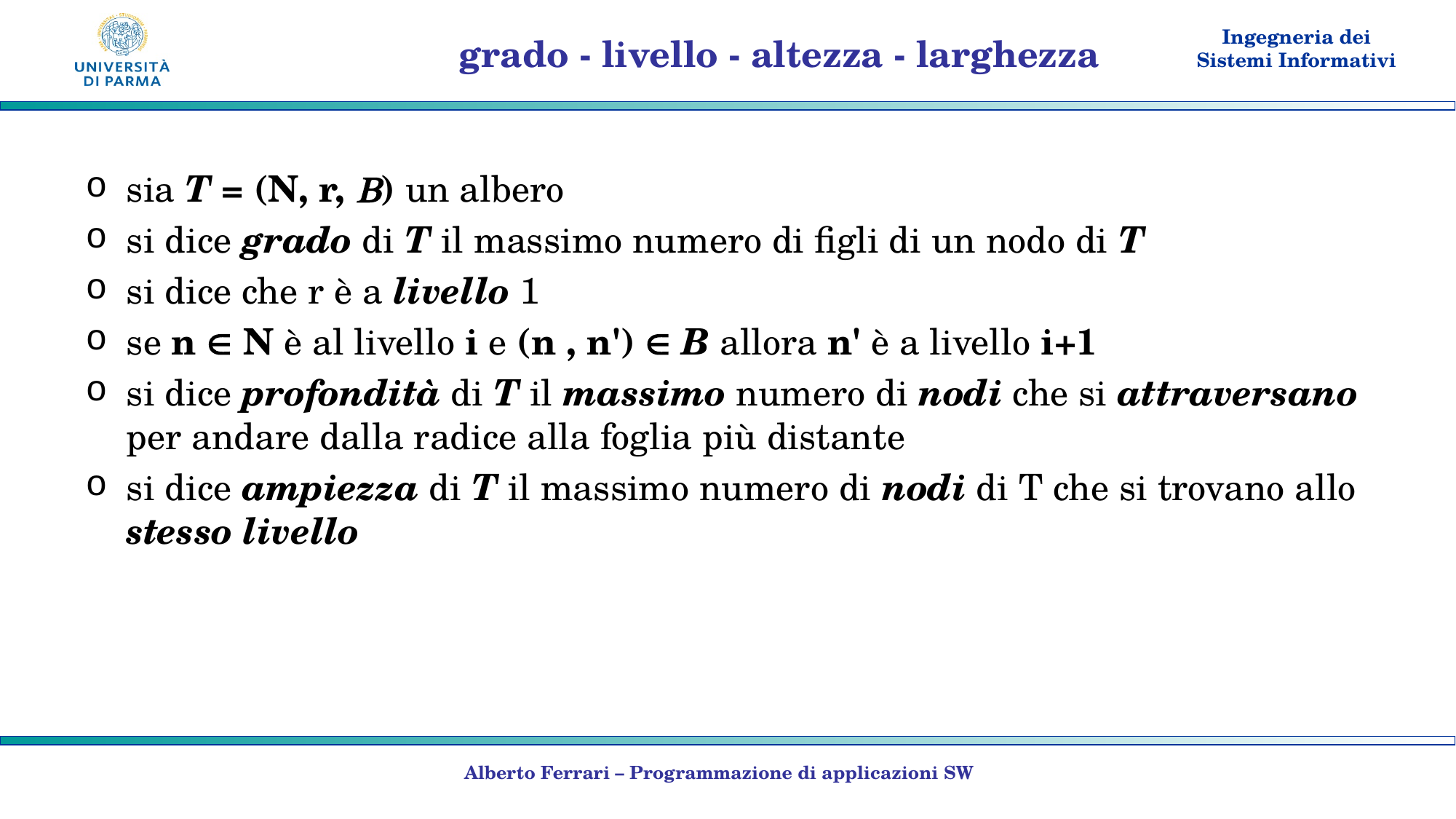

# grado - livello - altezza - larghezza
sia T = (N, r, Β) un albero
si dice grado di T il massimo numero di figli di un nodo di T
si dice che r è a livello 1
se n ∈ N è al livello i e (n , n') ∈ B allora n' è a livello i+1
si dice profondità di T il massimo numero di nodi che si attraversano per andare dalla radice alla foglia più distante
si dice ampiezza di T il massimo numero di nodi di T che si trovano allo stesso livello
Alberto Ferrari – Programmazione di applicazioni SW